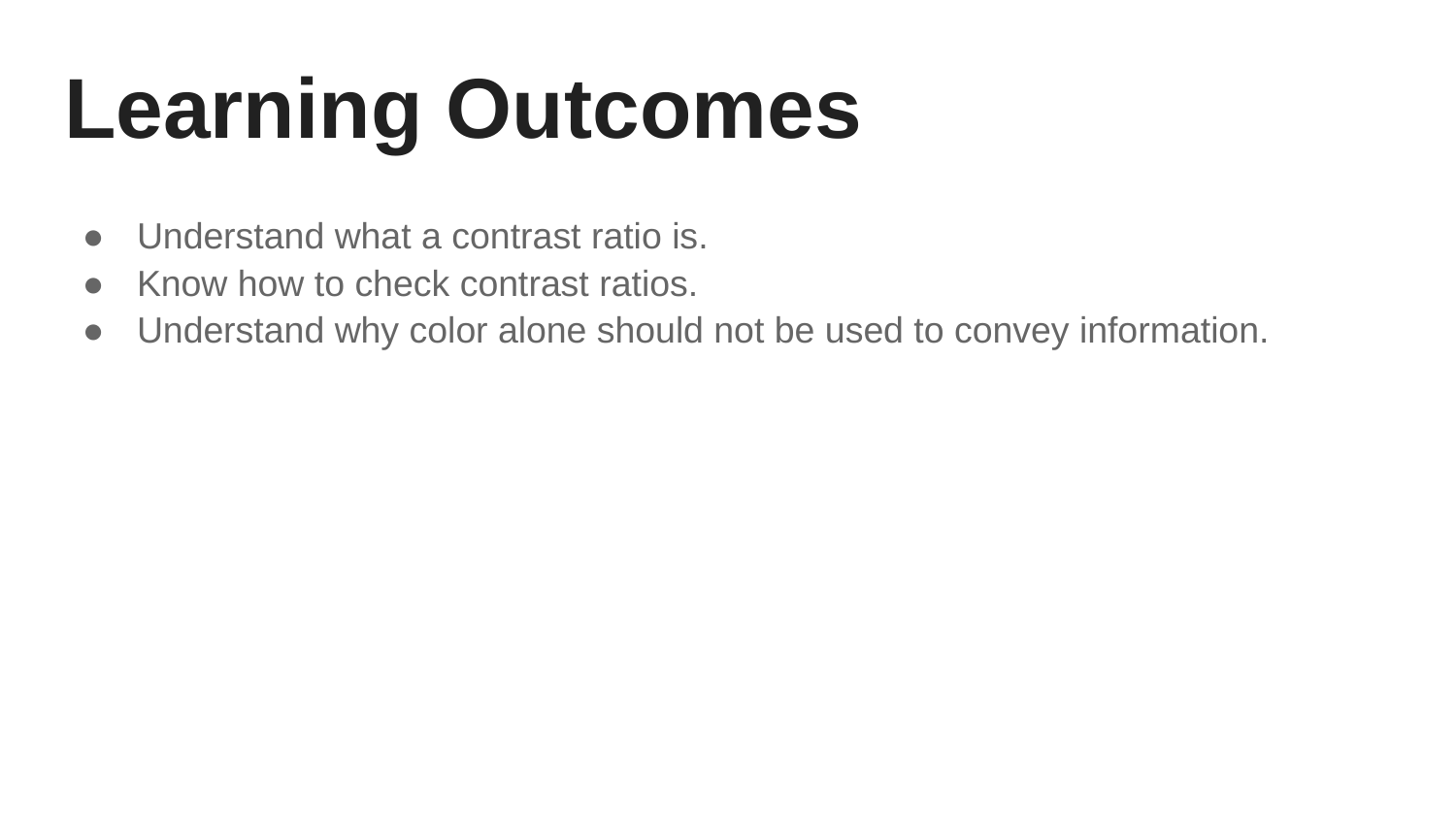

# Learning Outcomes
Understand what a contrast ratio is.
Know how to check contrast ratios.
Understand why color alone should not be used to convey information.